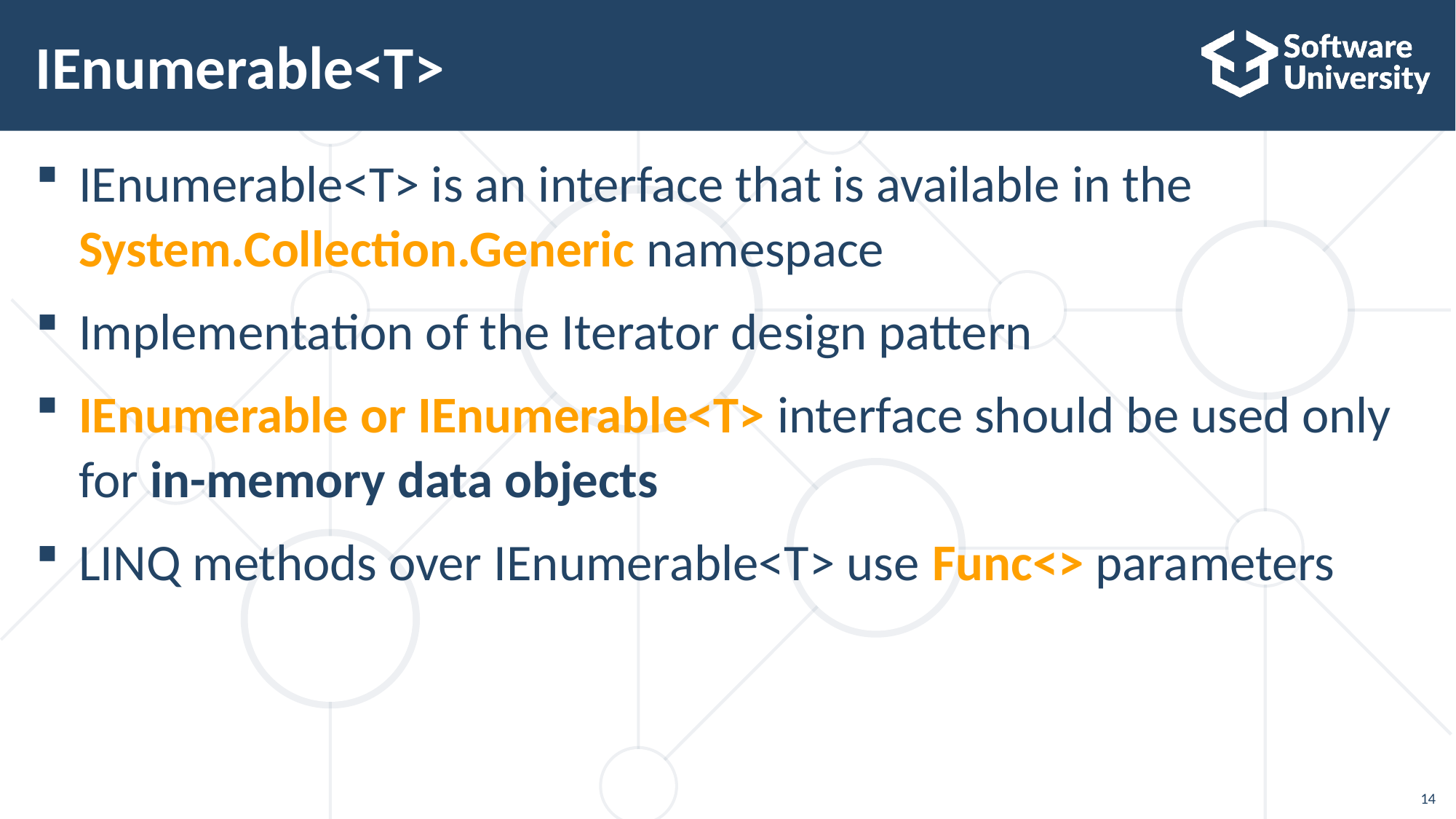

# IEnumerable<T>
IEnumerable<T> is an interface that is available in the System.Collection.Generic namespace
Implementation of the Iterator design pattern
IEnumerable or IEnumerable<T> interface should be used only for in-memory data objects
LINQ methods over IEnumerable<T> use Func<> parameters
14